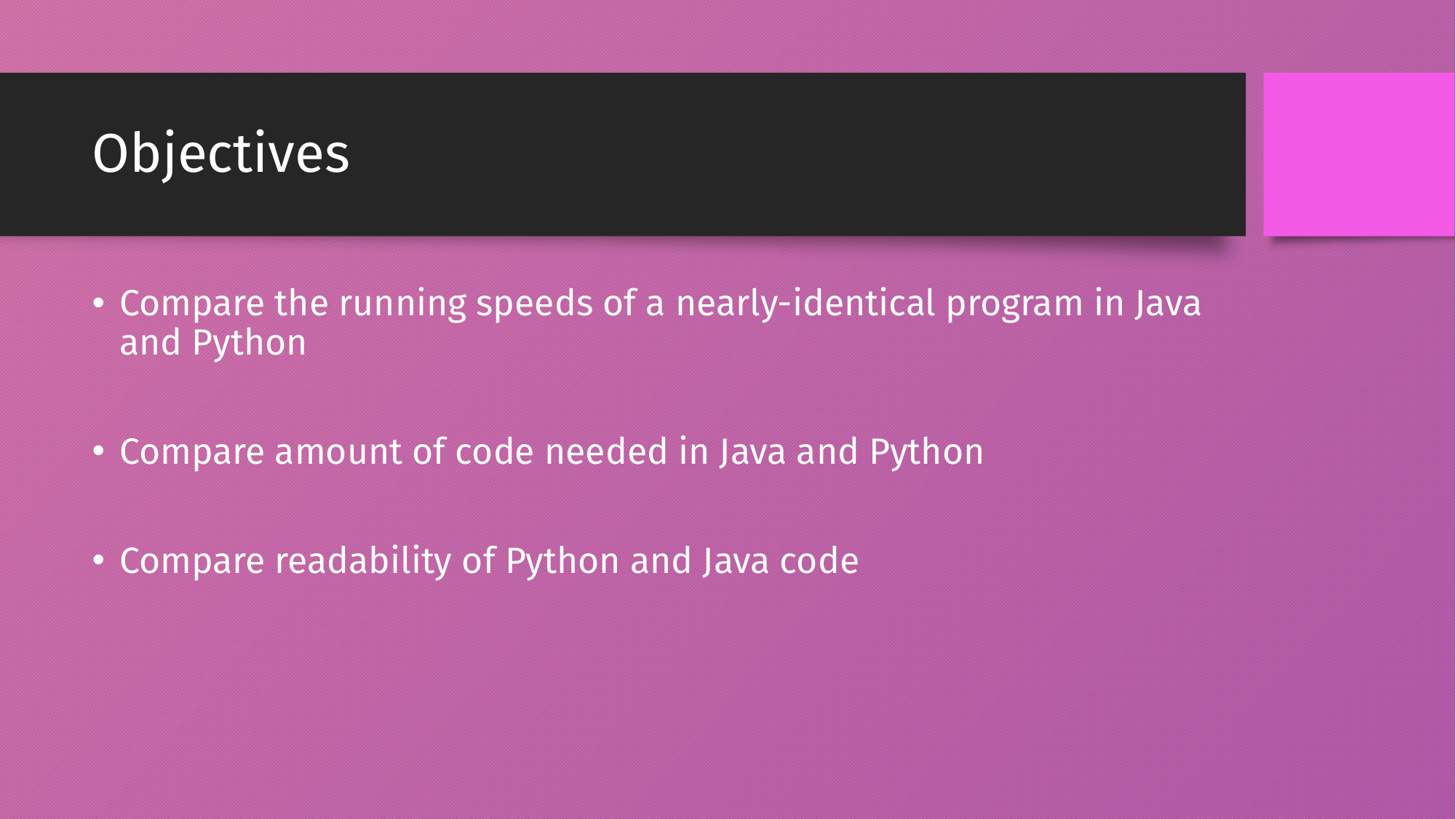

# Objectives
Compare the running speeds of a nearly-identical program in Java and Python

Compare amount of code needed in Java and Python

Compare readability of Python and Java code